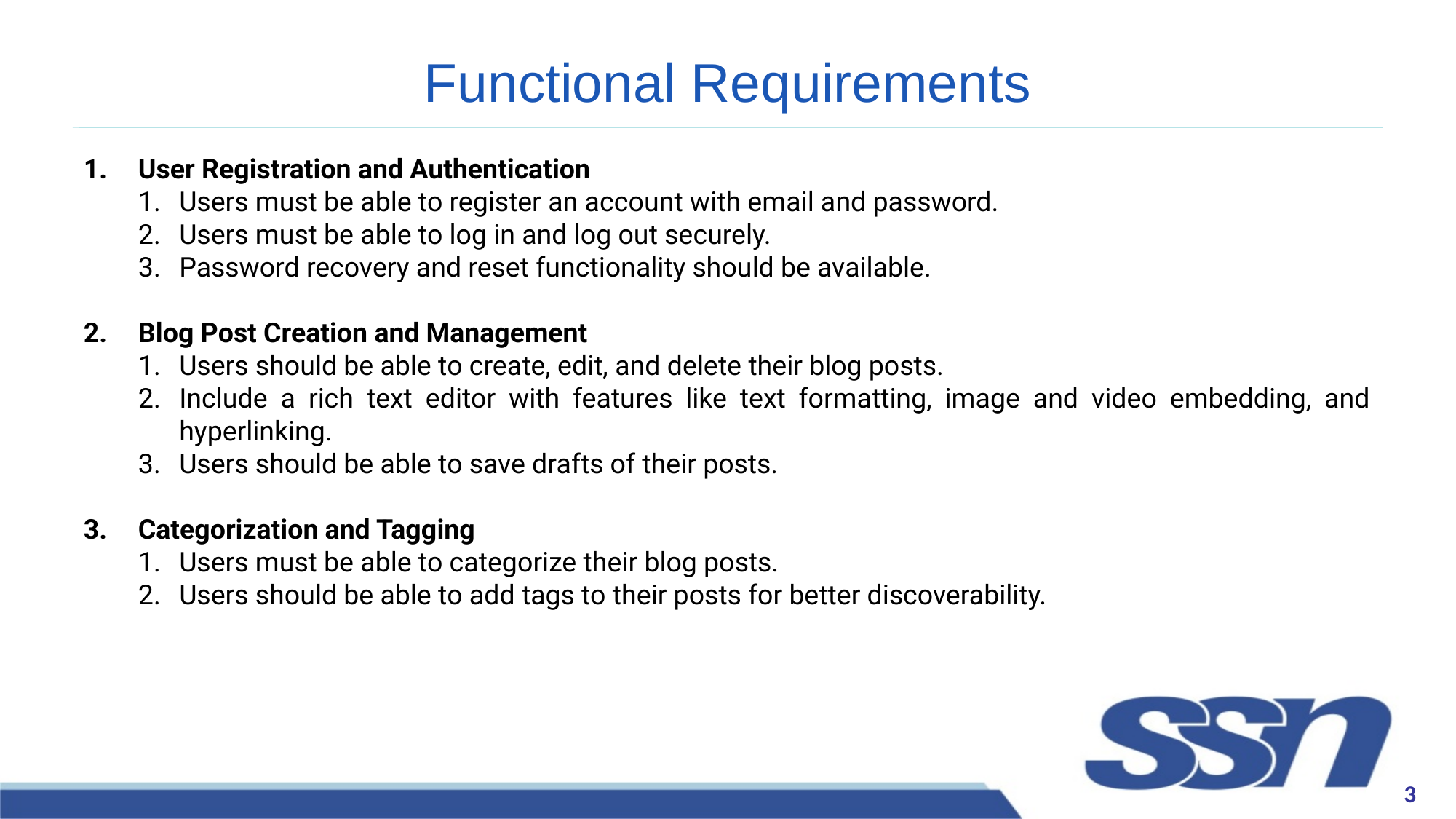

# Functional Requirements
User Registration and Authentication
Users must be able to register an account with email and password.
Users must be able to log in and log out securely.
Password recovery and reset functionality should be available.

Blog Post Creation and Management
Users should be able to create, edit, and delete their blog posts.
Include a rich text editor with features like text formatting, image and video embedding, and hyperlinking.
Users should be able to save drafts of their posts.

Categorization and Tagging
Users must be able to categorize their blog posts.
Users should be able to add tags to their posts for better discoverability.